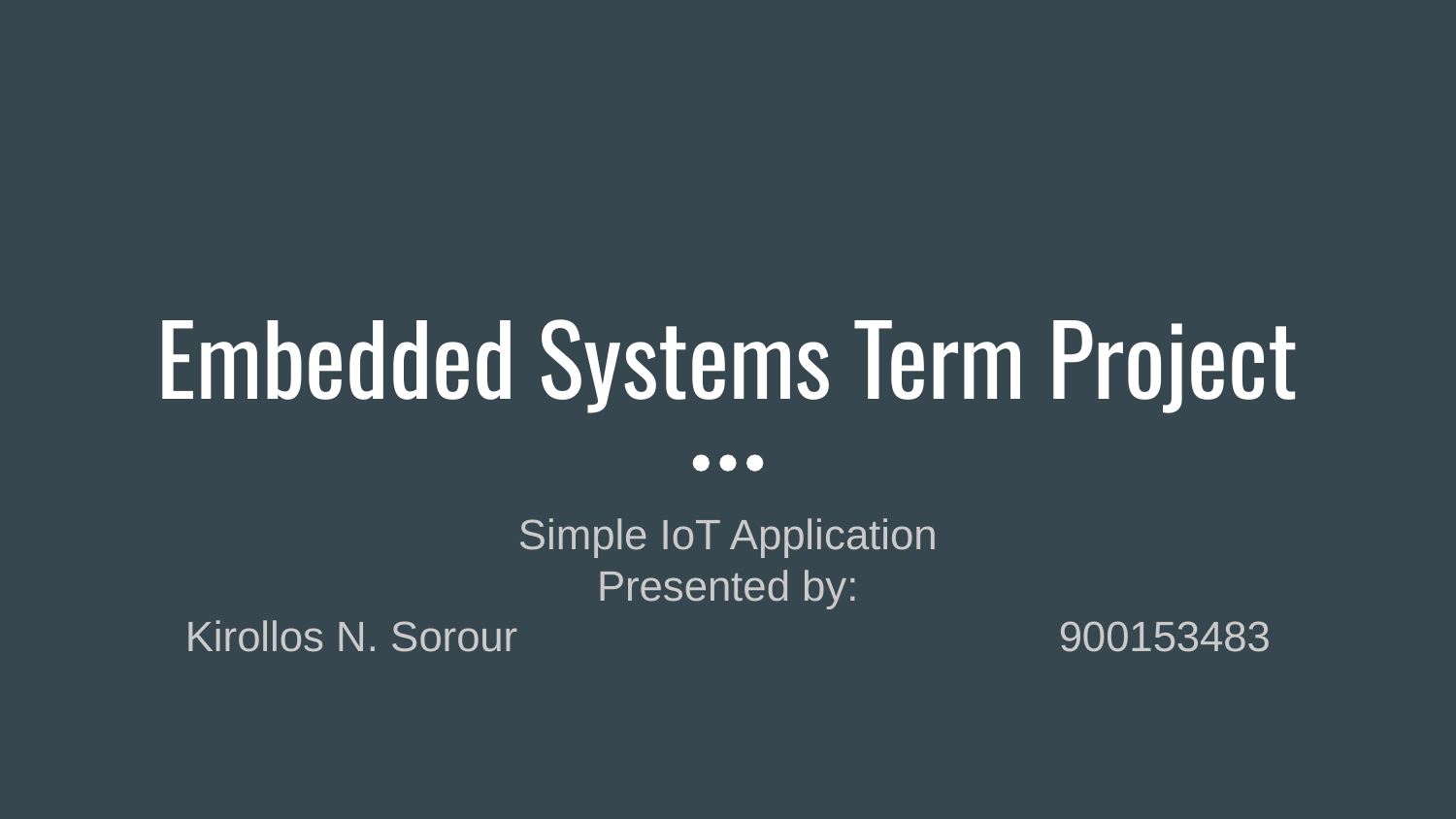

# Embedded Systems Term Project
Simple IoT Application
Presented by:
Kirollos N. Sorour				900153483